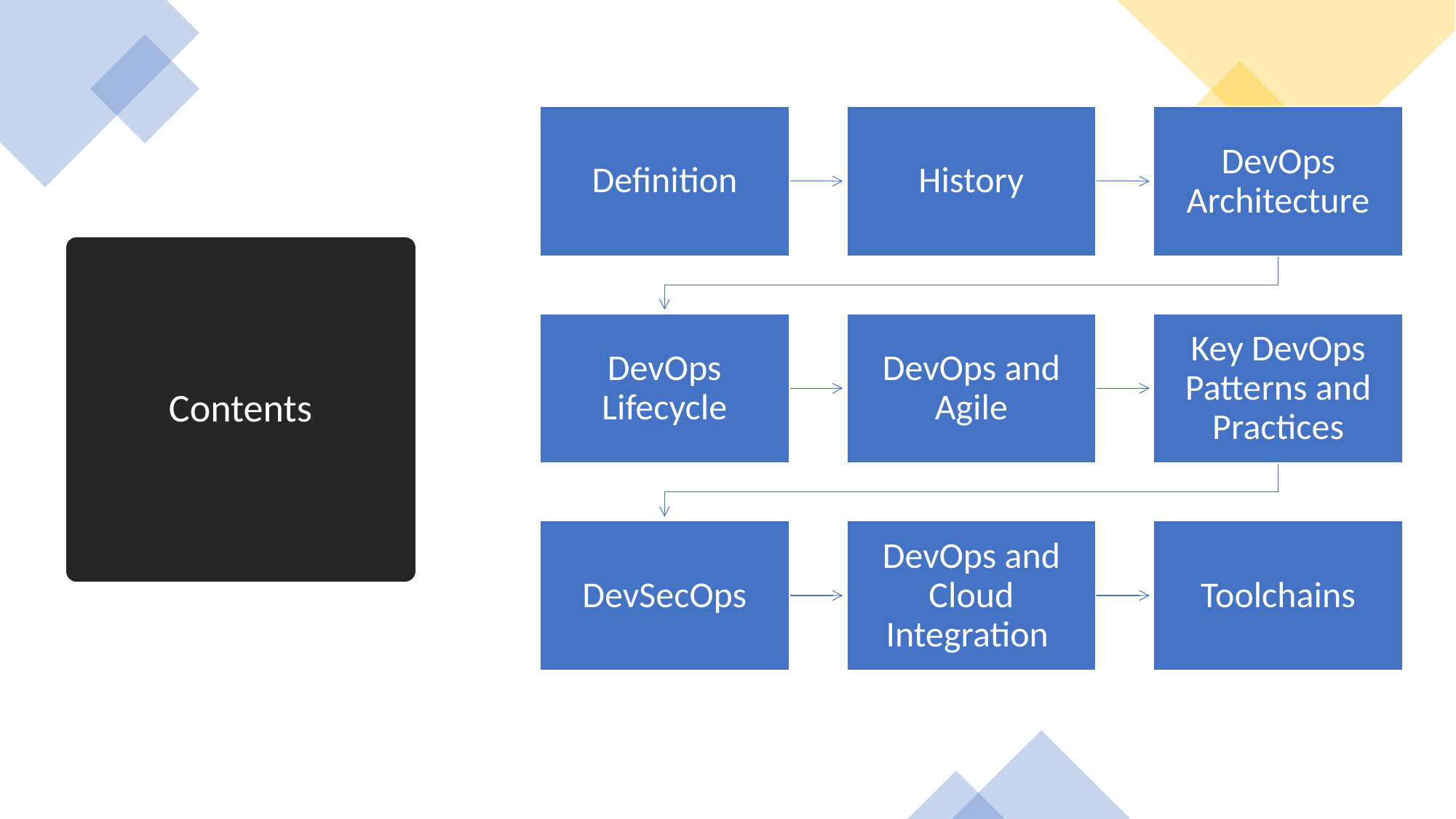

Definition

History

DevOps Architecture

DevOps Lifecycle

DevOps and Agile

Key DevOps Patterns and Practices

DevSecOps

DevOps and Cloud Integration
Toolchains

# Contents